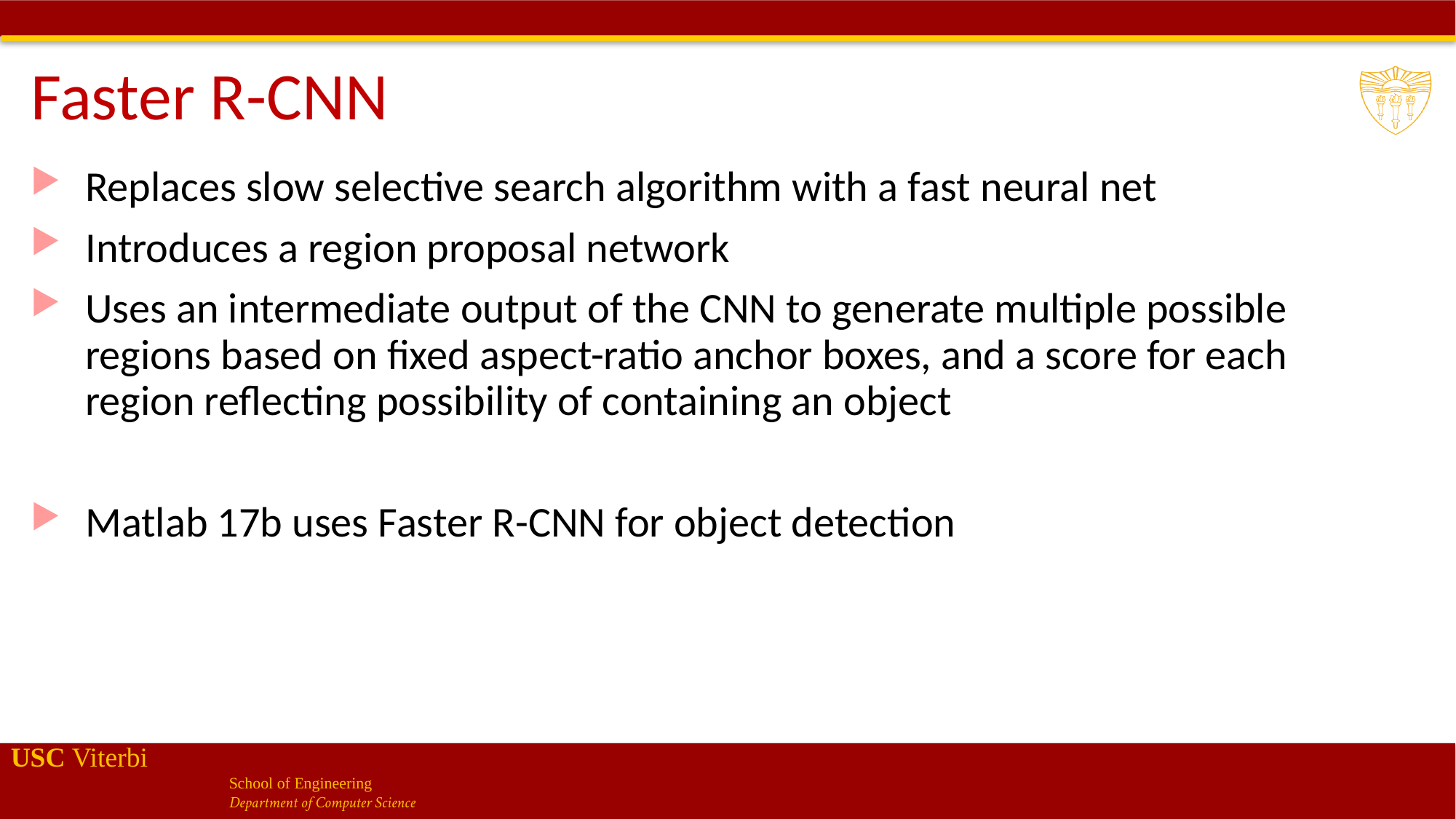

# Faster R-CNN
Replaces slow selective search algorithm with a fast neural net
Introduces a region proposal network
Uses an intermediate output of the CNN to generate multiple possible regions based on fixed aspect-ratio anchor boxes, and a score for each region reflecting possibility of containing an object

Matlab 17b uses Faster R-CNN for object detection
57